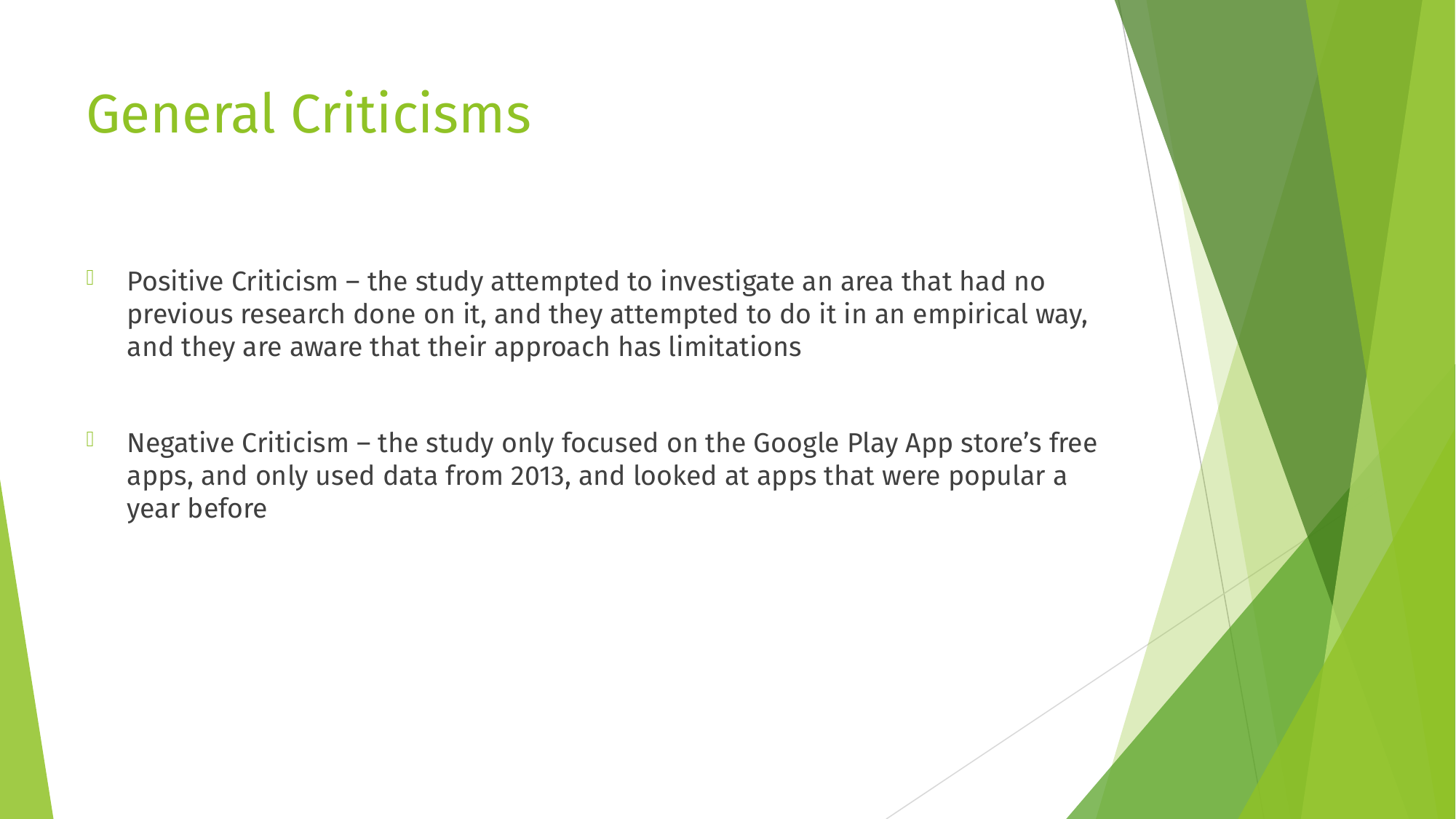

# General Criticisms
Positive Criticism – the study attempted to investigate an area that had no previous research done on it, and they attempted to do it in an empirical way, and they are aware that their approach has limitations

Negative Criticism – the study only focused on the Google Play App store’s free apps, and only used data from 2013, and looked at apps that were popular a year before